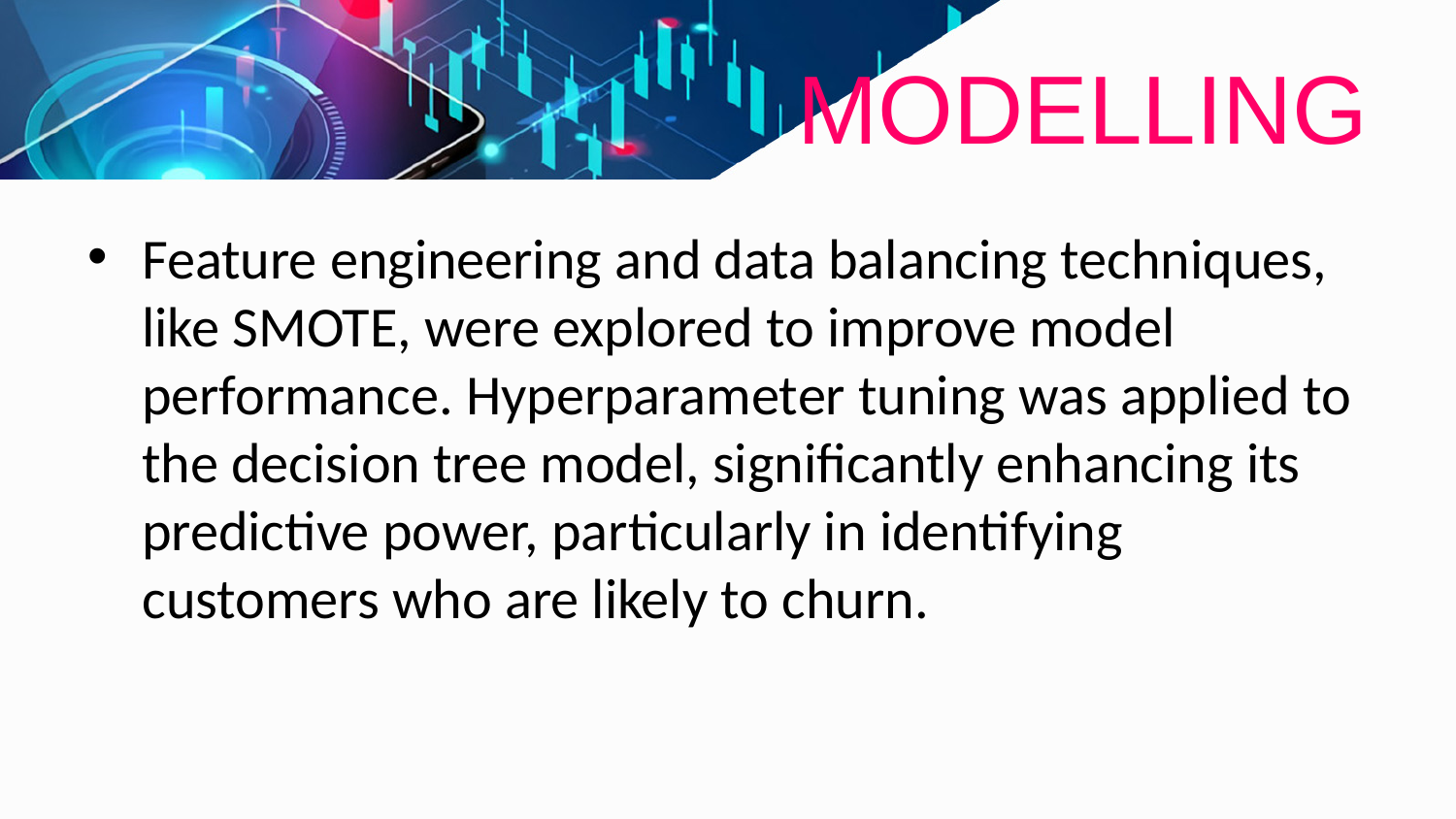

# MODELLING
Feature engineering and data balancing techniques, like SMOTE, were explored to improve model performance. Hyperparameter tuning was applied to the decision tree model, significantly enhancing its predictive power, particularly in identifying customers who are likely to churn.